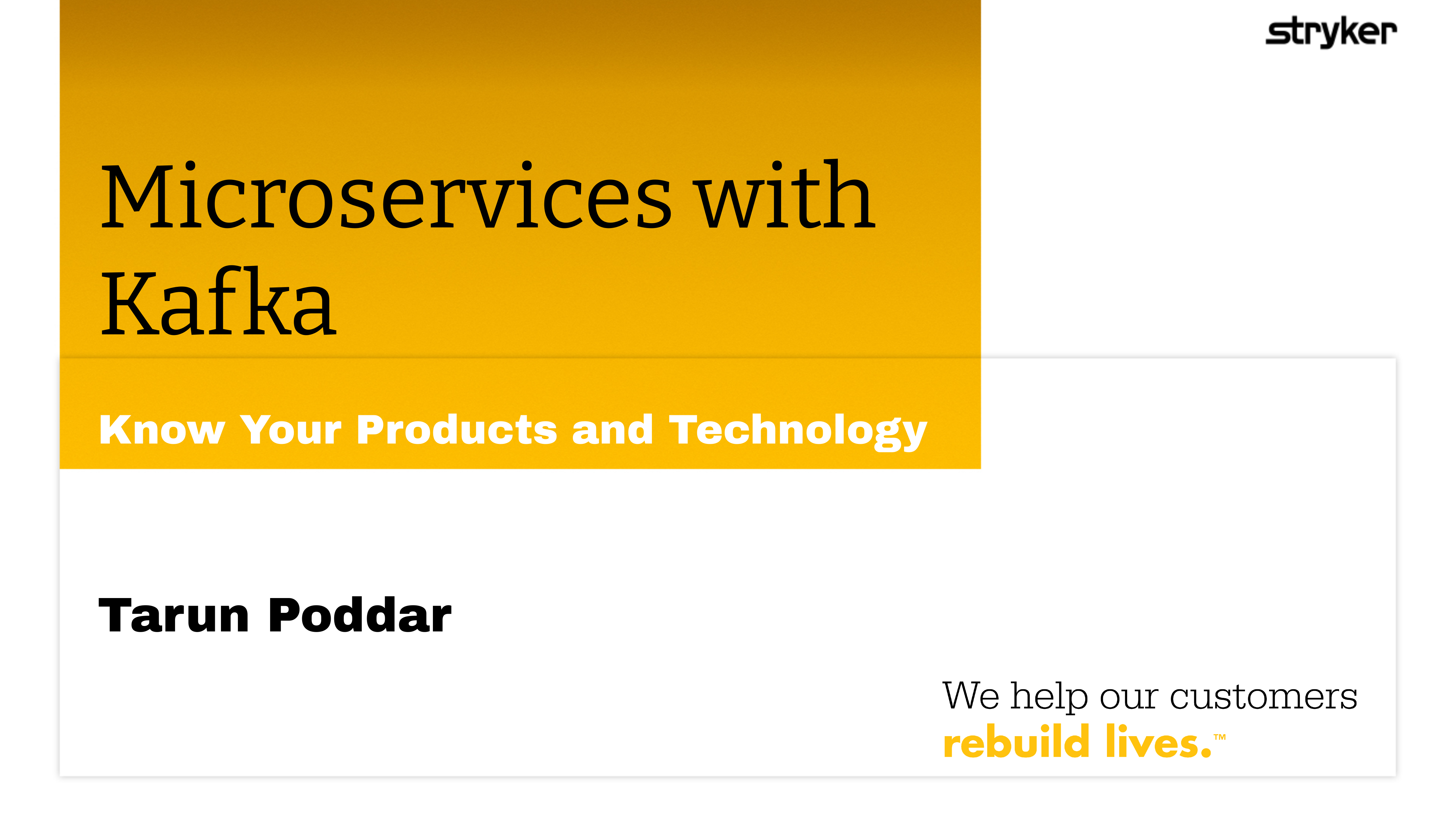

Microservices with Kafka
Know Your Products and Technology
Tarun Poddar